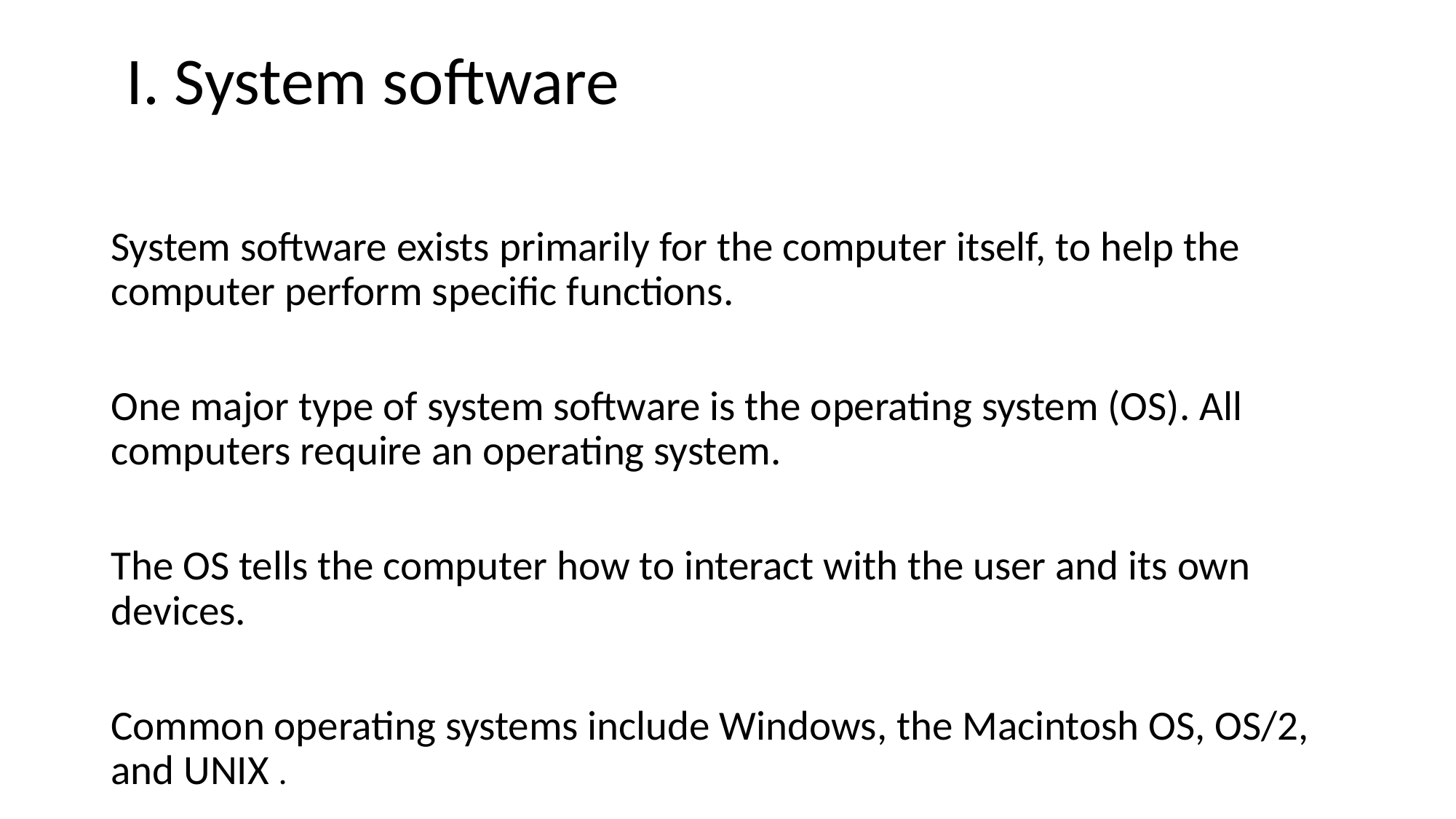

# I. System software

System software exists primarily for the computer itself, to help the computer perform specific functions.

One major type of system software is the operating system (OS). All computers require an operating system.

The OS tells the computer how to interact with the user and its own devices.

Common operating systems include Windows, the Macintosh OS, OS/2, and UNIX .